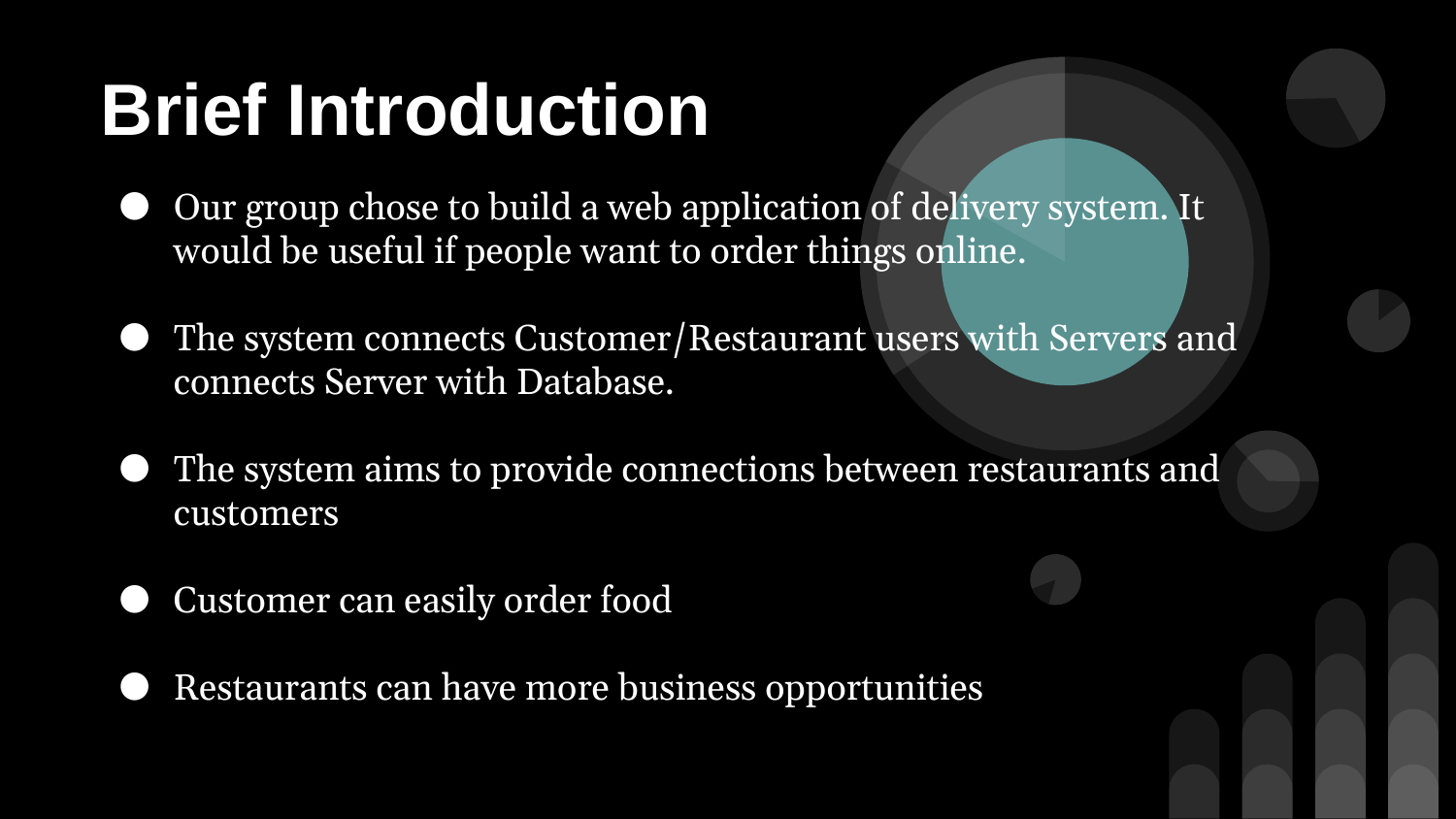

Brief Introduction

Our group chose to build a web application of delivery system. It would be useful if people want to order things online.

The system connects Customer/Restaurant users with Servers and connects Server with Database.

The system aims to provide connections between restaurants and customers

Customer can easily order food

Restaurants can have more business opportunities